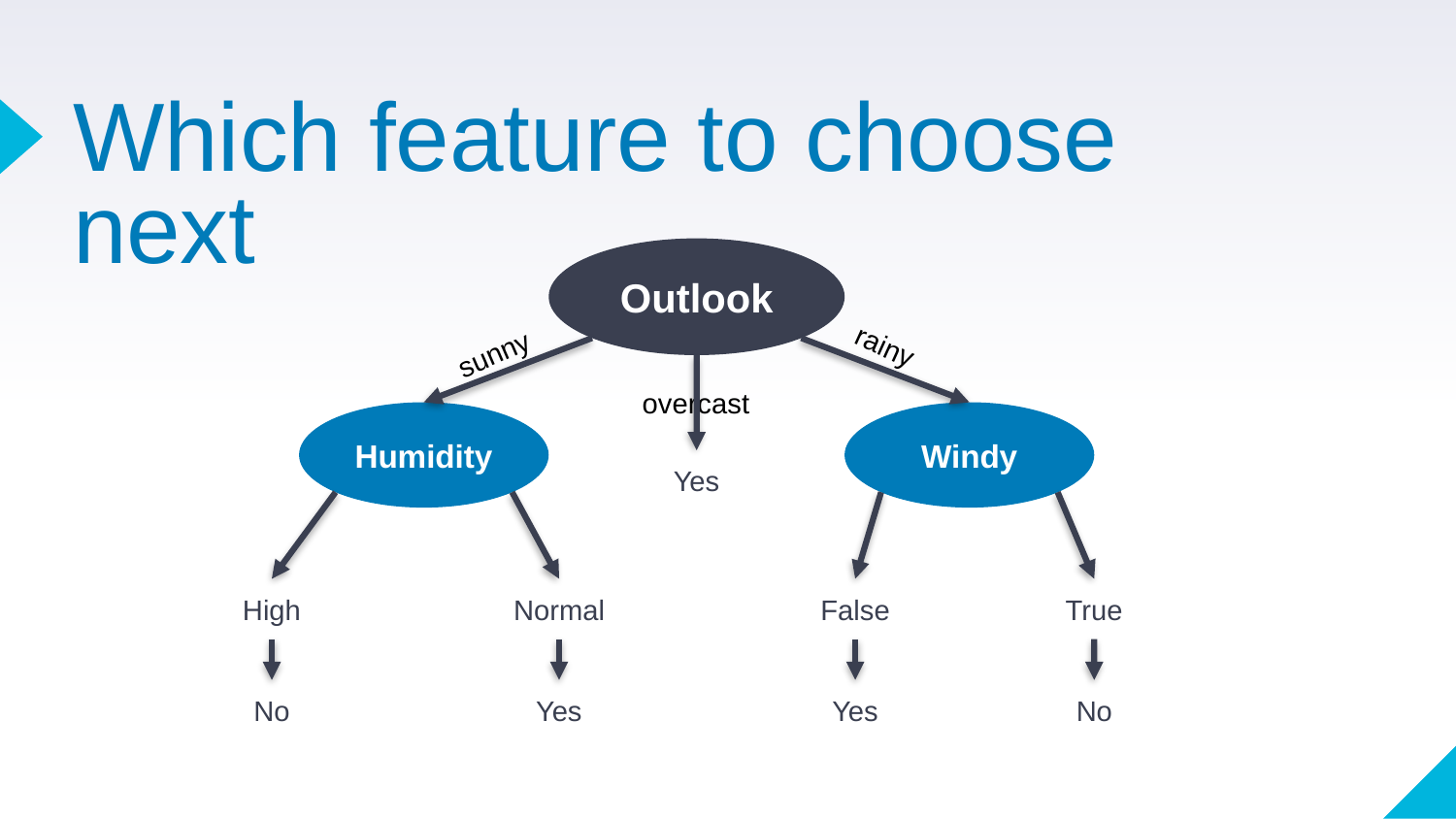

# Which feature to choose next
Outlook
rainy
sunny
overcast
Humidity
Windy
Yes
High
Normal
False
True
No
Yes
Yes
No